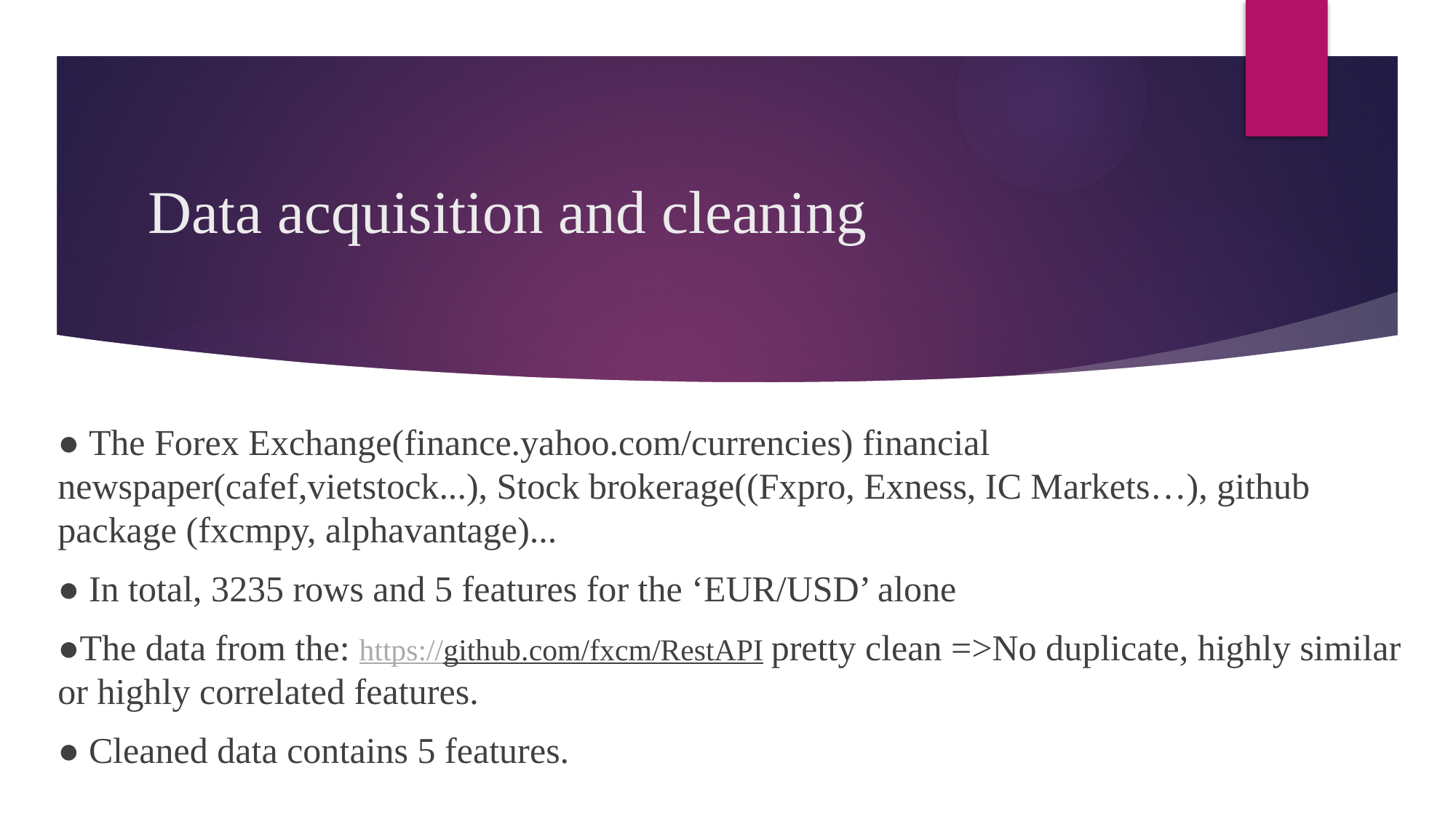

# Data acquisition and cleaning
● The Forex Exchange(finance.yahoo.com/currencies) financial newspaper(cafef,vietstock...), Stock brokerage((Fxpro, Exness, IC Markets…), github package (fxcmpy, alphavantage)...
● In total, 3235 rows and 5 features for the ‘EUR/USD’ alone
●The data from the: https://github.com/fxcm/RestAPI pretty clean =>No duplicate, highly similar or highly correlated features.
● Cleaned data contains 5 features.